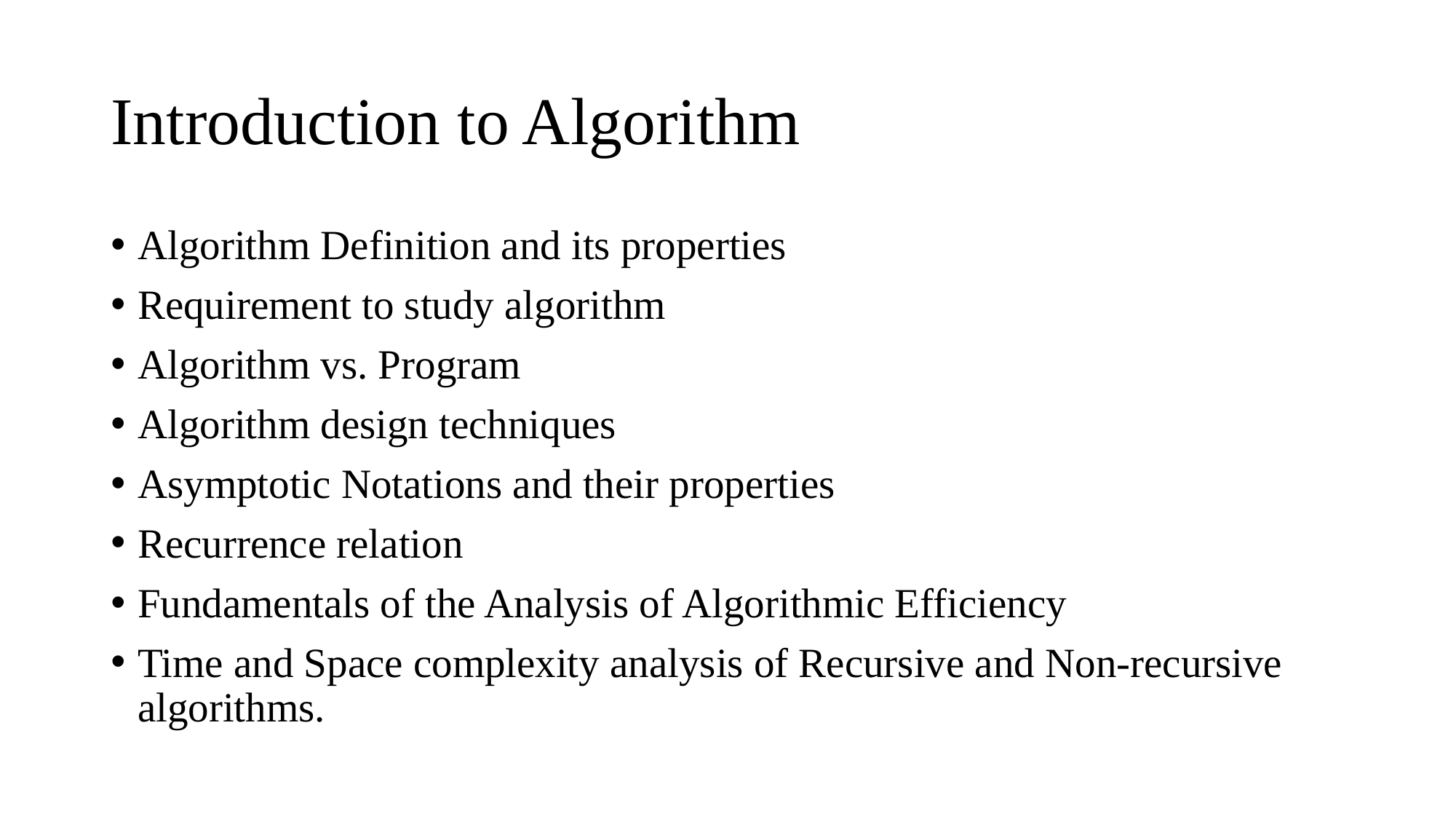

# Introduction to Algorithm
Algorithm Definition and its properties
Requirement to study algorithm
Algorithm vs. Program
Algorithm design techniques
Asymptotic Notations and their properties
Recurrence relation
Fundamentals of the Analysis of Algorithmic Efficiency
Time and Space complexity analysis of Recursive and Non-recursive algorithms.